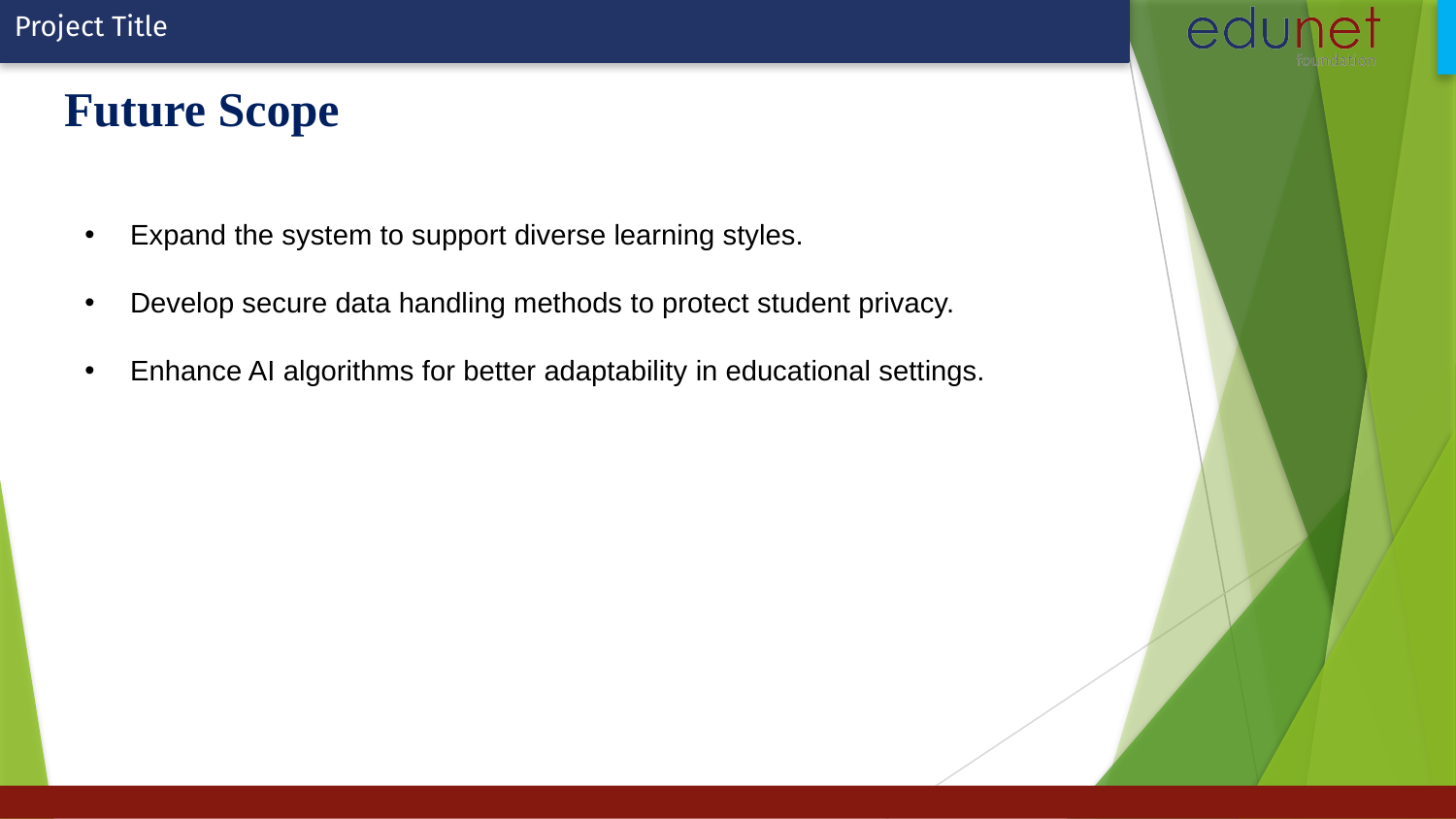

# Future Scope

Expand the system to support diverse learning styles.

Develop secure data handling methods to protect student privacy.

Enhance AI algorithms for better adaptability in educational settings.